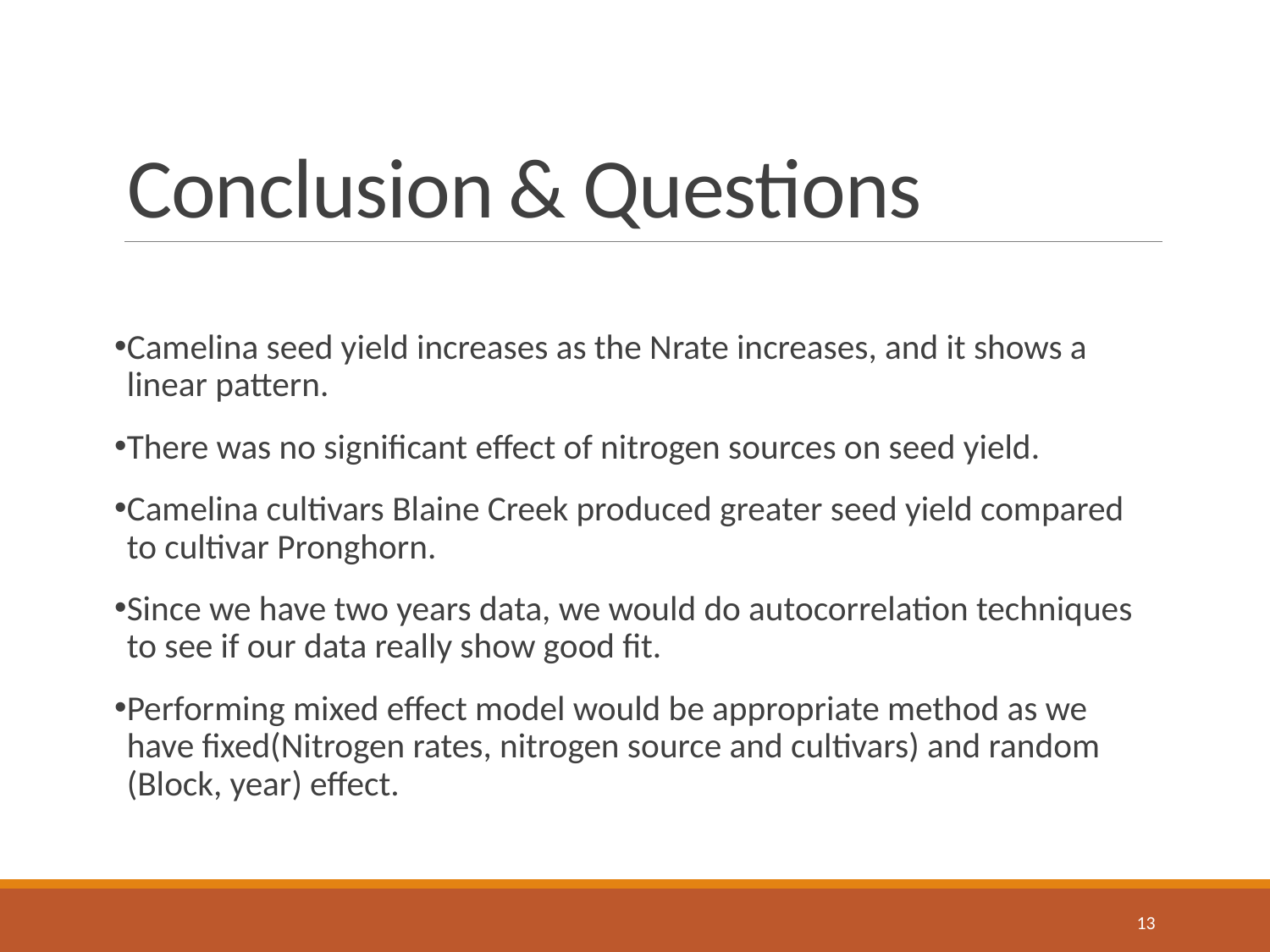

# Conclusion	& Questions

Camelina seed yield increases as the Nrate increases, and it shows a linear pattern.
There was no significant effect of nitrogen sources on seed yield.
Camelina cultivars Blaine Creek produced greater seed yield compared to cultivar Pronghorn.
Since we have two years data, we would do autocorrelation techniques to see if our data really show good fit.
Performing mixed effect model would be appropriate method as we have fixed(Nitrogen rates, nitrogen source and cultivars) and random (Block, year) effect.

13